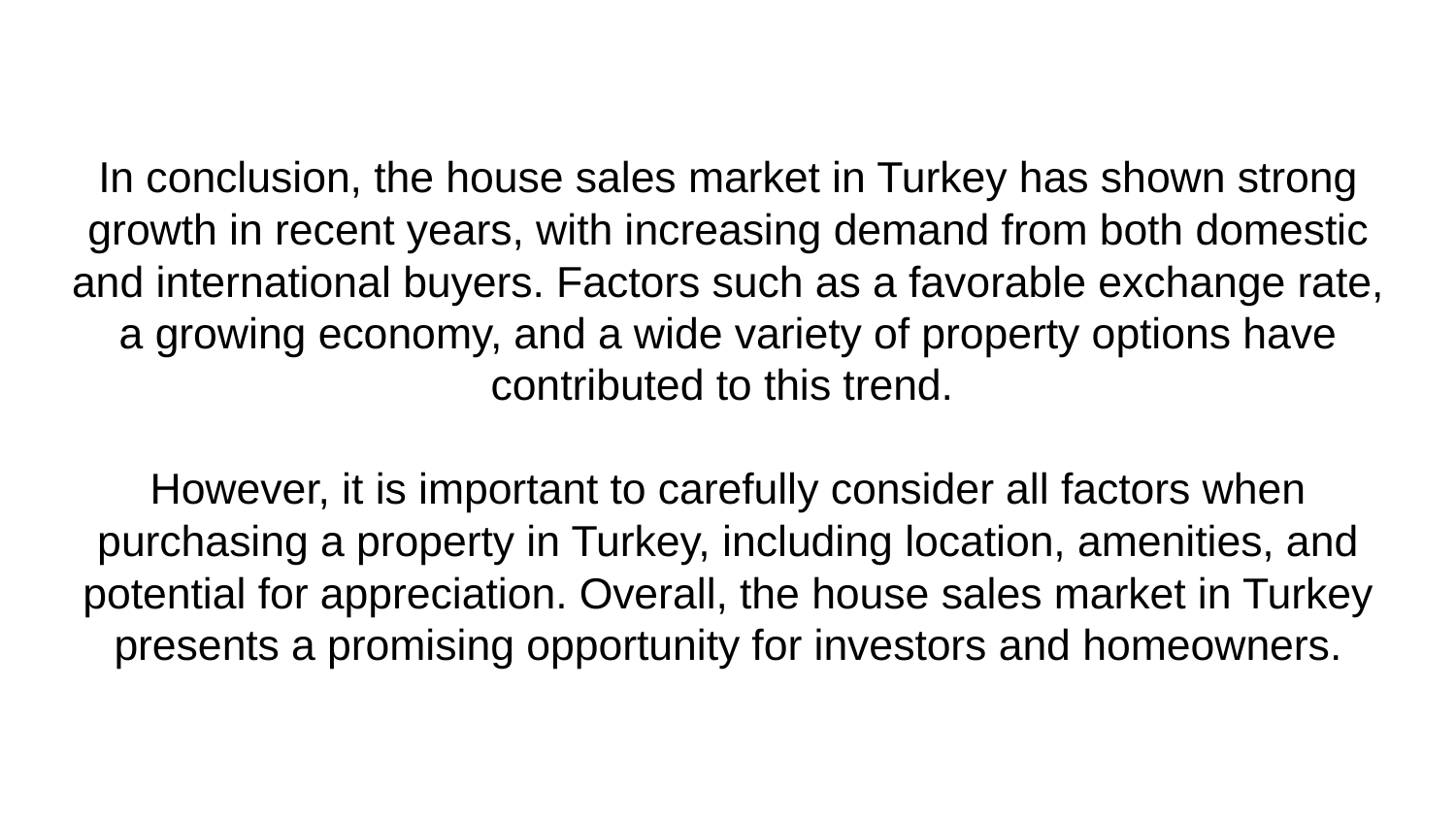

# In conclusion, the house sales market in Turkey has shown strong growth in recent years, with increasing demand from both domestic and international buyers. Factors such as a favorable exchange rate, a growing economy, and a wide variety of property options have contributed to this trend.

However, it is important to carefully consider all factors when purchasing a property in Turkey, including location, amenities, and potential for appreciation. Overall, the house sales market in Turkey presents a promising opportunity for investors and homeowners.